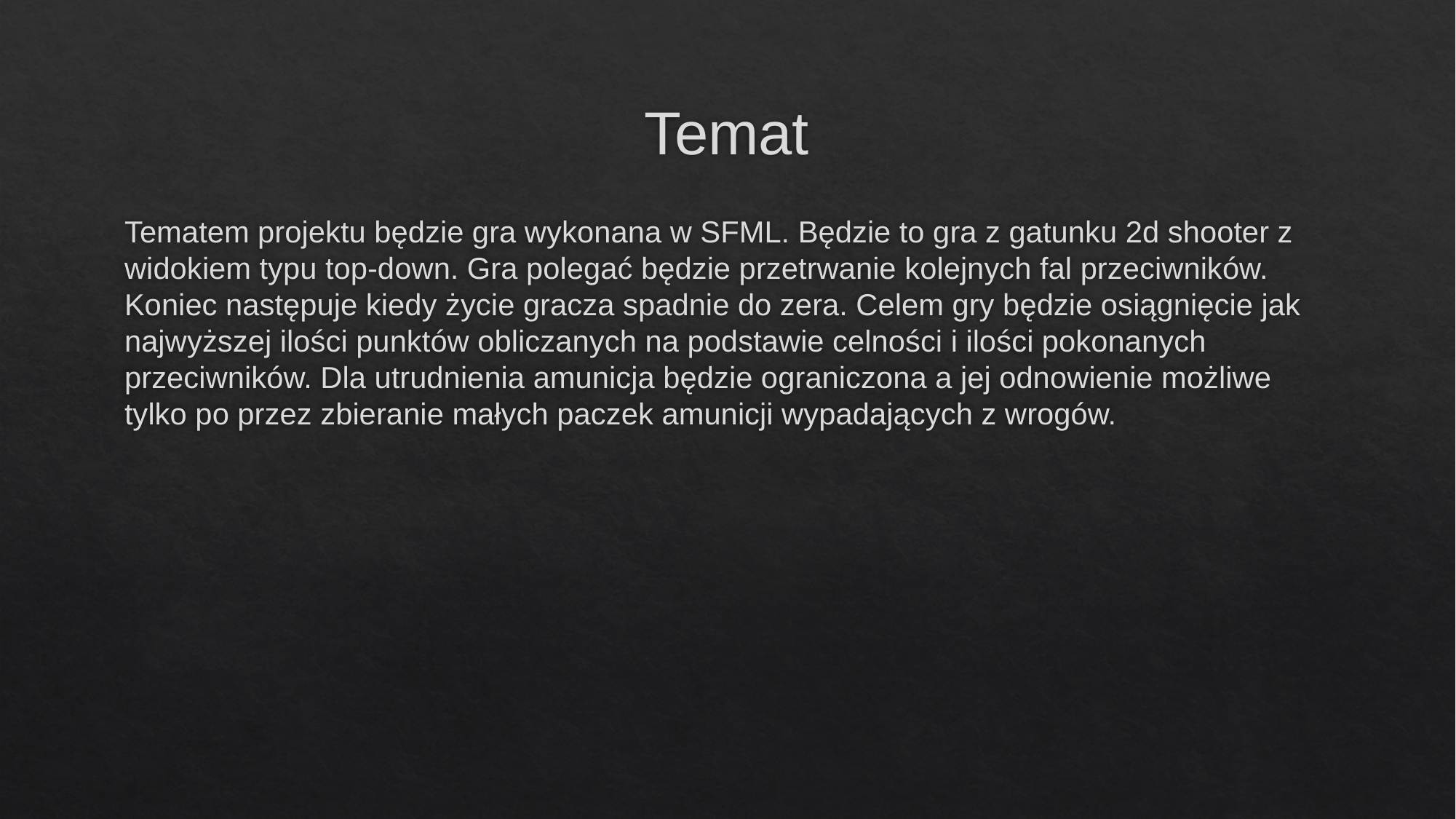

# Temat
Tematem projektu będzie gra wykonana w SFML. Będzie to gra z gatunku 2d shooter z widokiem typu top-down. Gra polegać będzie przetrwanie kolejnych fal przeciwników. Koniec następuje kiedy życie gracza spadnie do zera. Celem gry będzie osiągnięcie jak najwyższej ilości punktów obliczanych na podstawie celności i ilości pokonanych przeciwników. Dla utrudnienia amunicja będzie ograniczona a jej odnowienie możliwe tylko po przez zbieranie małych paczek amunicji wypadających z wrogów.